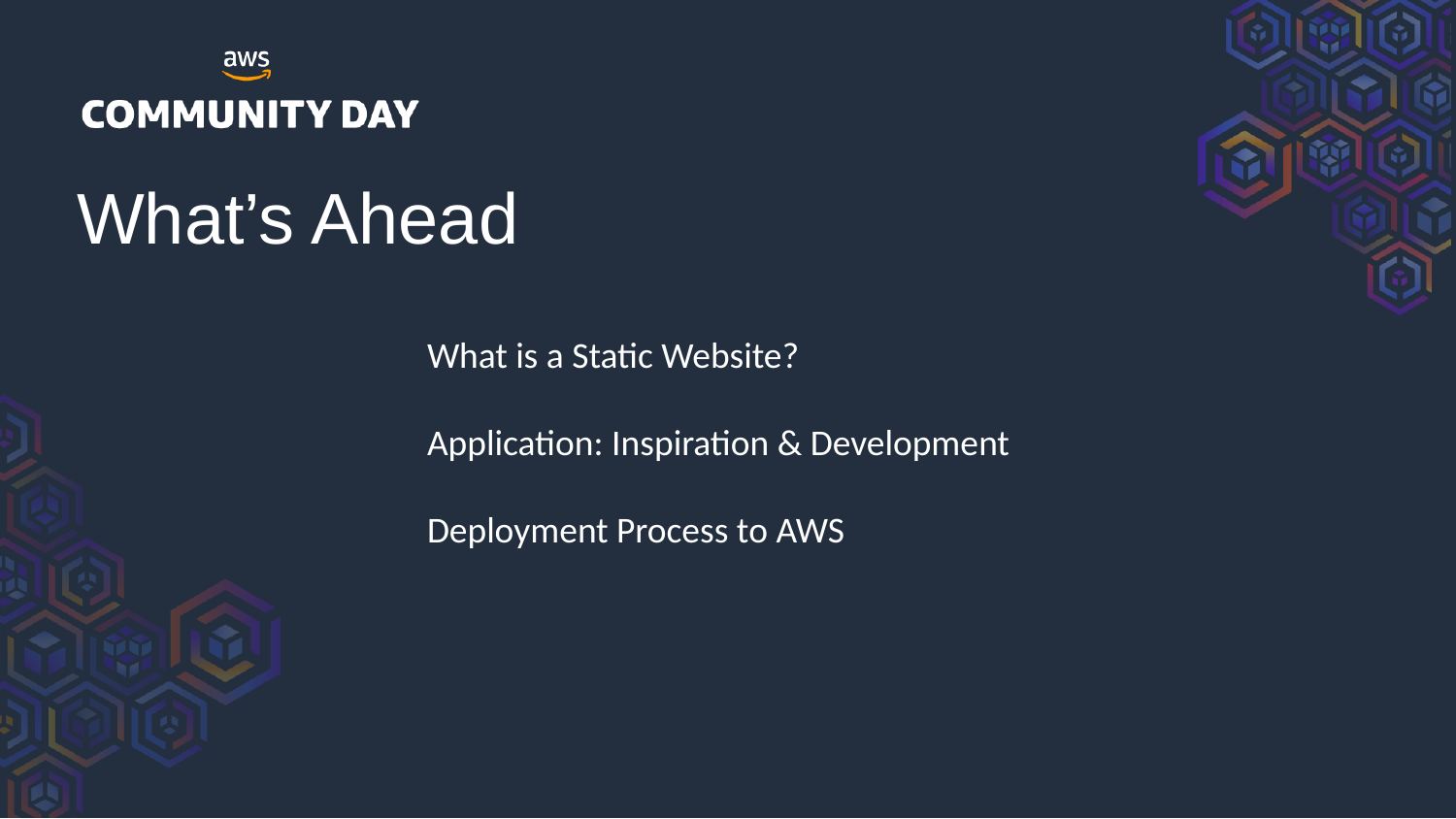

What’s Ahead
What is a Static Website?

Application: Inspiration & Development

Deployment Process to AWS